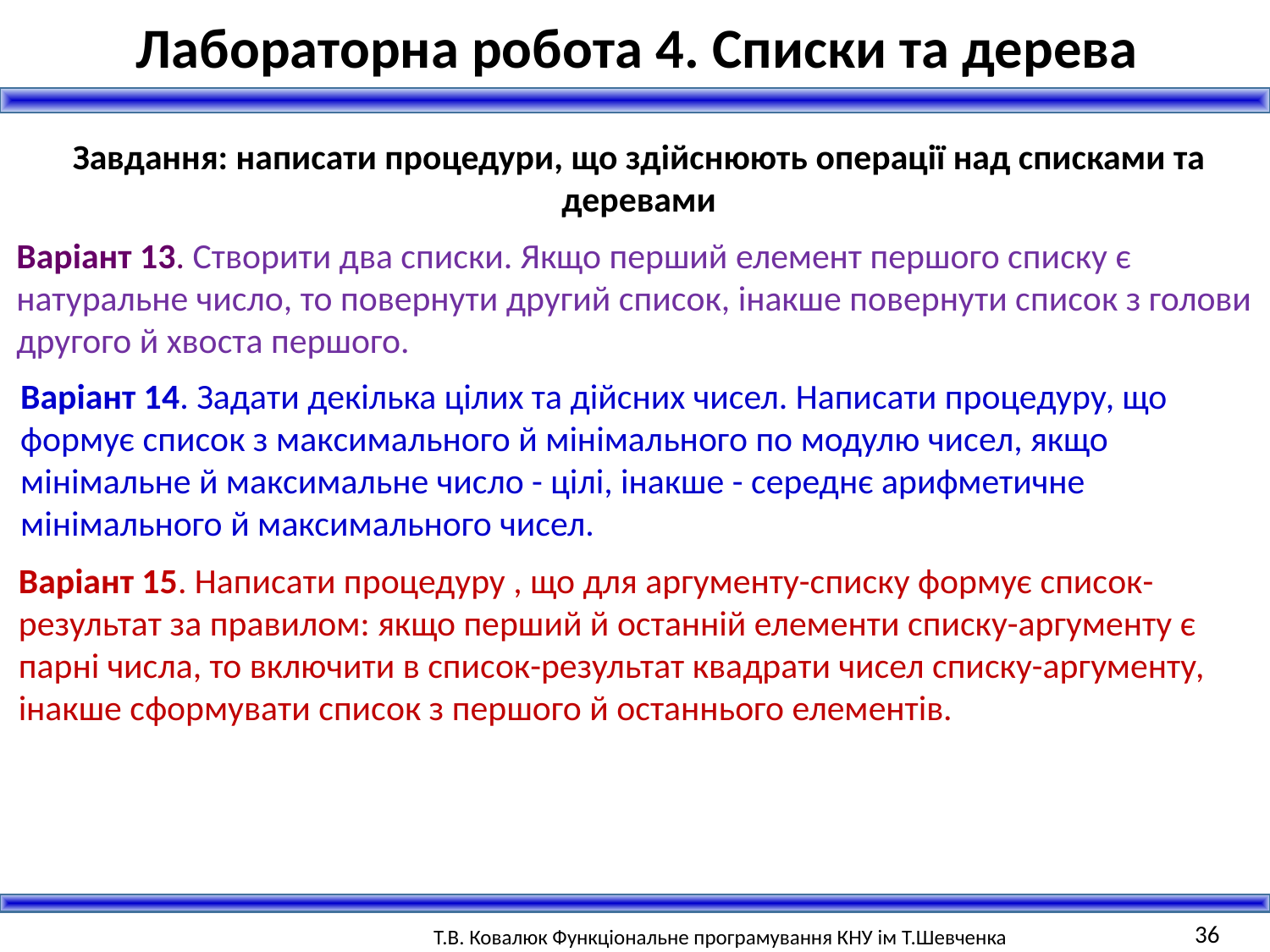

Лабораторна робота 4. Списки та дерева
Завдання: написати процедури, що здійснюють операції над списками та деревами
Варіант 13. Створити два списки. Якщо перший елемент першого списку є натуральне число, то повернути другий список, інакше повернути список з голови другого й хвоста першого.
Варіант 14. Задати декілька цілих та дійсних чисел. Написати процедуру, що формує список з максимального й мінімального по модулю чисел, якщо мінімальне й максимальне число - цілі, інакше - середнє арифметичне мінімального й максимального чисел.
Варіант 15. Написати процедуру , що для аргументу-списку формує список-результат за правилом: якщо перший й останній елементи списку-аргументу є парні числа, то включити в список-результат квадрати чисел списку-аргументу, інакше сформувати список з першого й останнього елементів.
36